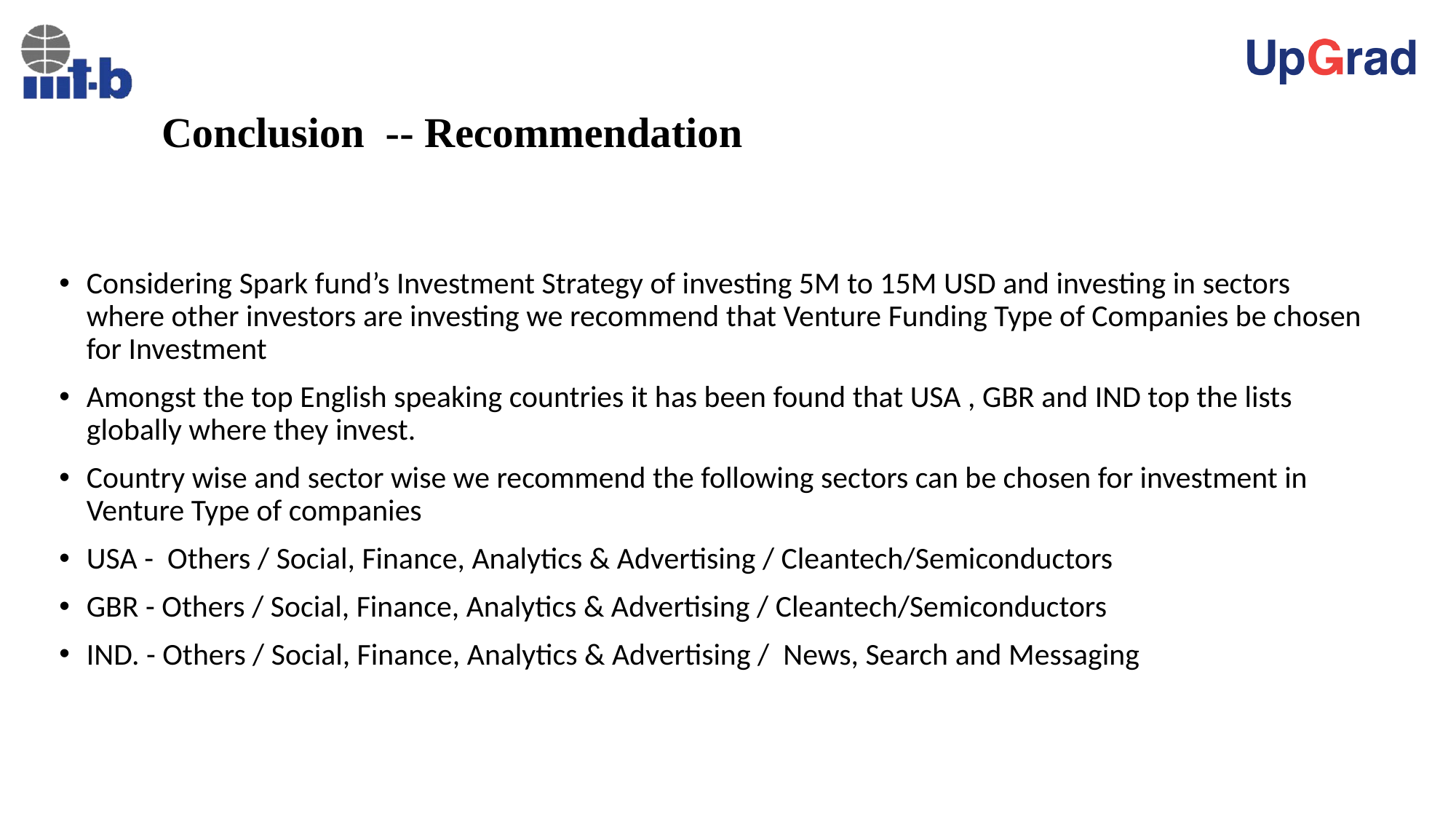

# Conclusion  -- Recommendation

Considering Spark fund’s Investment Strategy of investing 5M to 15M USD and investing in sectors where other investors are investing we recommend that Venture Funding Type of Companies be chosen for Investment
Amongst the top English speaking countries it has been found that USA , GBR and IND top the lists globally where they invest.
Country wise and sector wise we recommend the following sectors can be chosen for investment in Venture Type of companies
USA -  Others / Social, Finance, Analytics & Advertising / Cleantech/Semiconductors
GBR - Others / Social, Finance, Analytics & Advertising / Cleantech/Semiconductors
IND. - Others / Social, Finance, Analytics & Advertising /  News, Search and Messaging